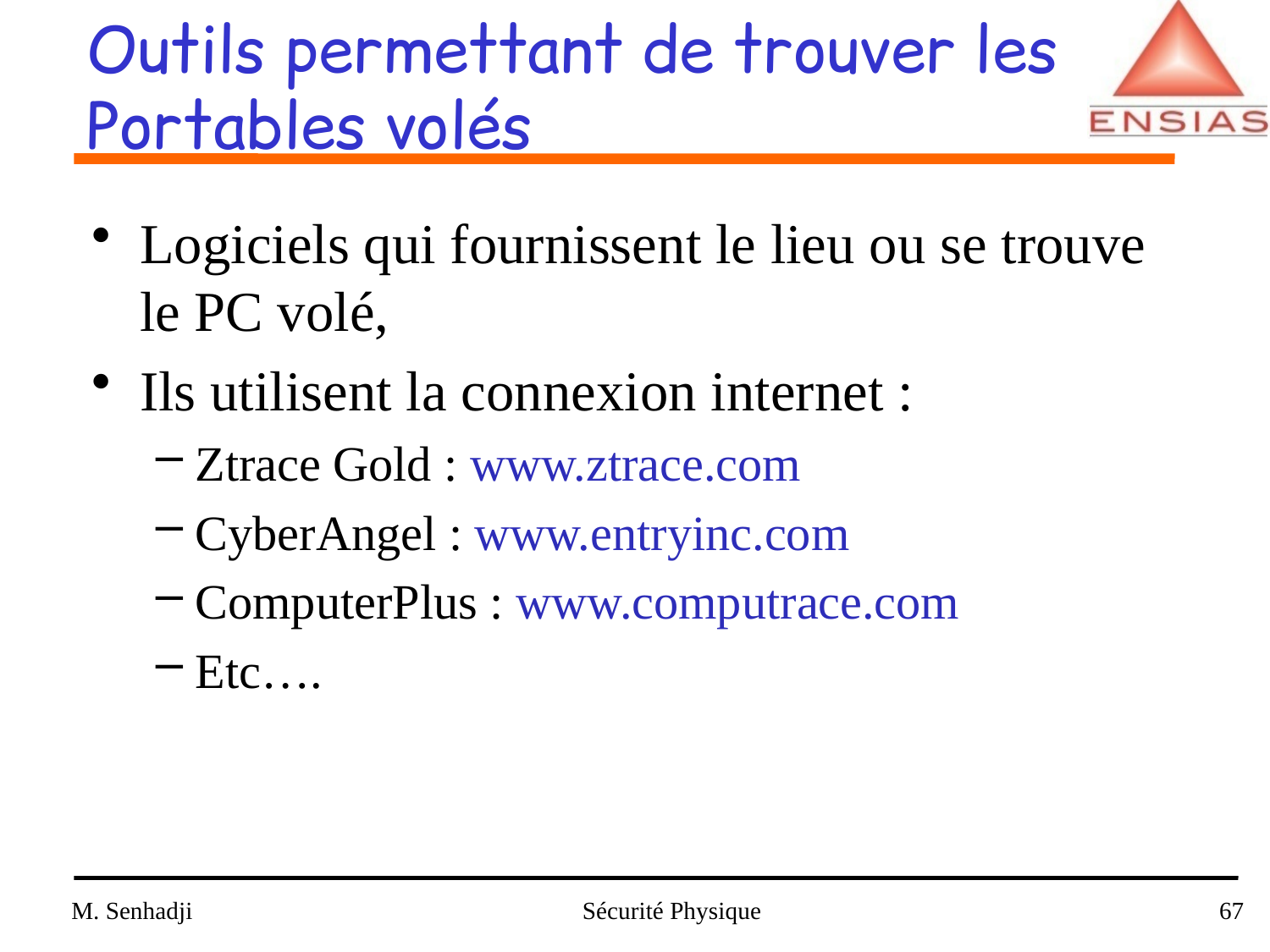

# Outils permettant de trouver les Portables volés
Logiciels qui fournissent le lieu ou se trouve le PC volé,
Ils utilisent la connexion internet :
Ztrace Gold : www.ztrace.com
CyberAngel : www.entryinc.com
ComputerPlus : www.computrace.com
Etc….